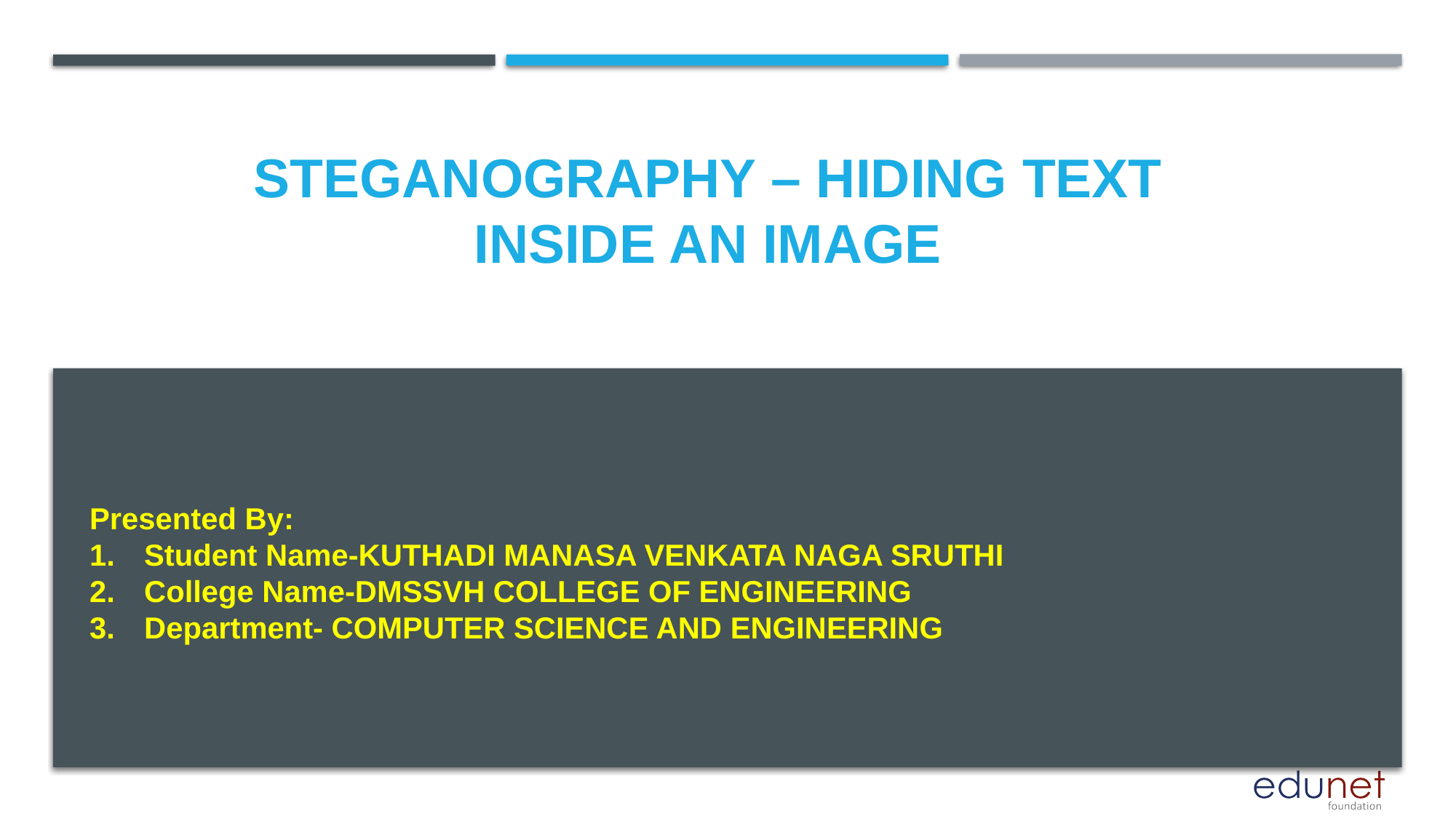

# Steganography – Hiding Text Inside an Image
Presented By:
Student Name-KUTHADI MANASA VENKATA NAGA SRUTHI
College Name-DMSSVH COLLEGE OF ENGINEERING
Department- COMPUTER SCIENCE AND ENGINEERING